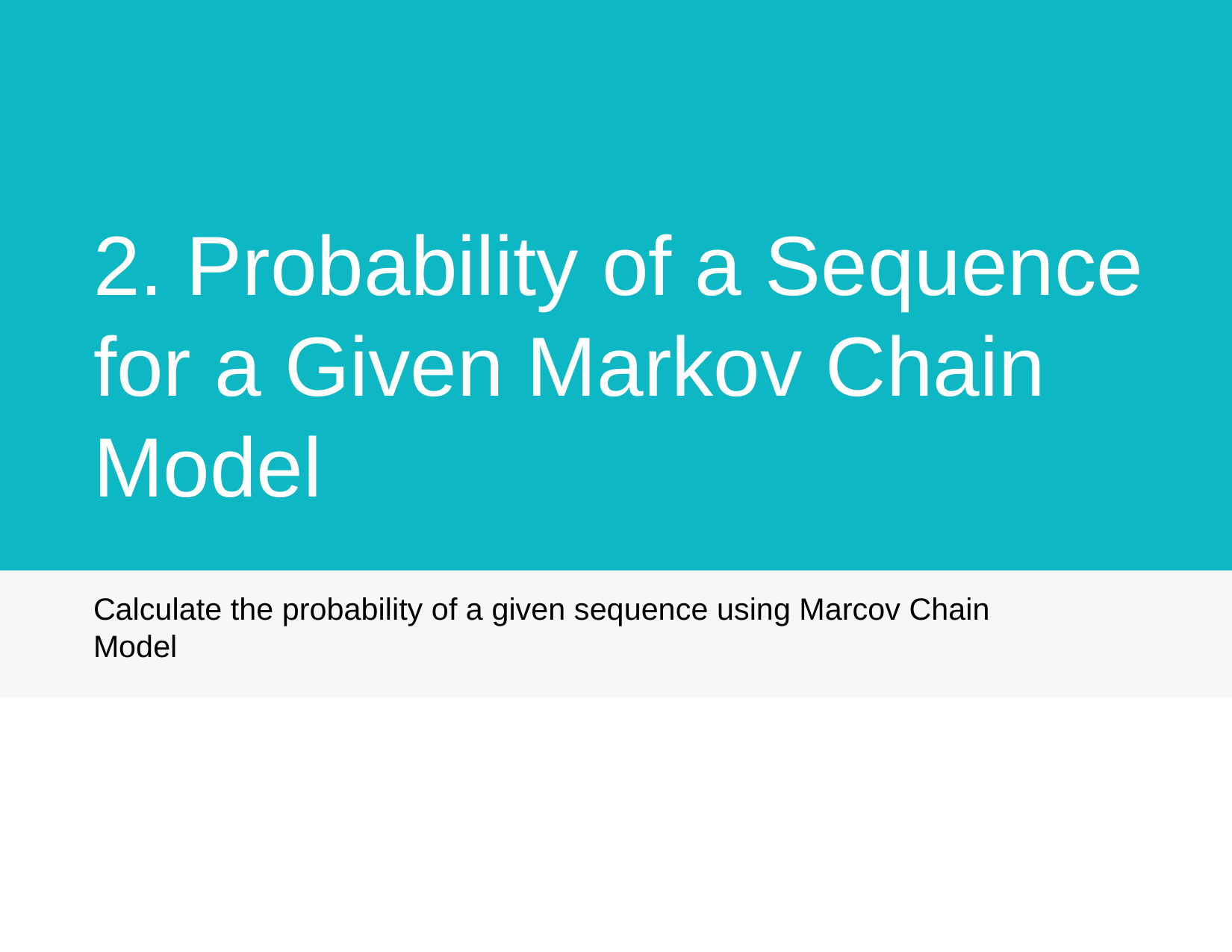

# 2. Probability of a Sequence for a Given Markov Chain Model
Calculate the probability of a given sequence using Marcov Chain Model